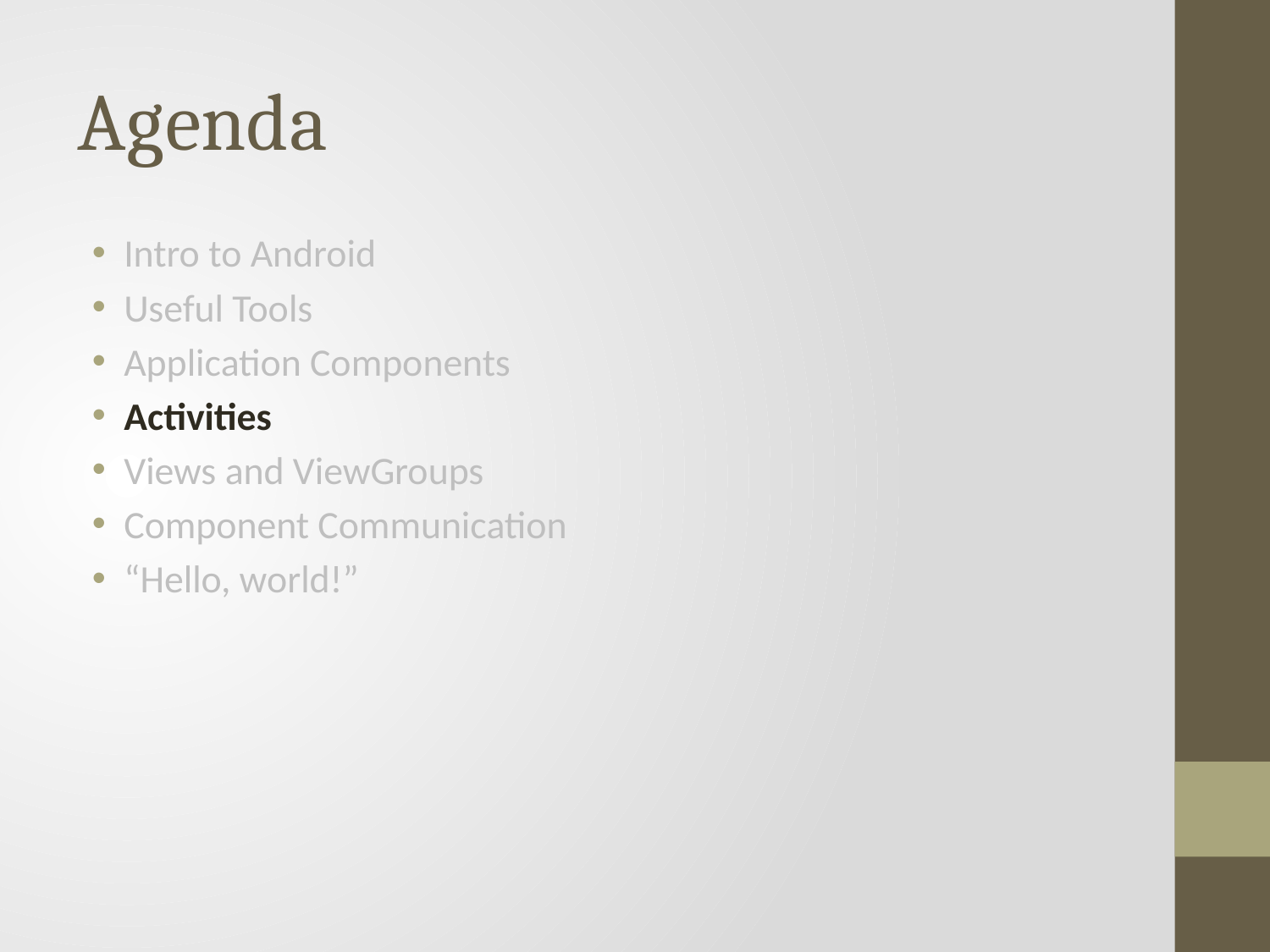

# Agenda
Intro to Android
Useful Tools
Application Components
Activities
Views and ViewGroups
Component Communication
“Hello, world!”